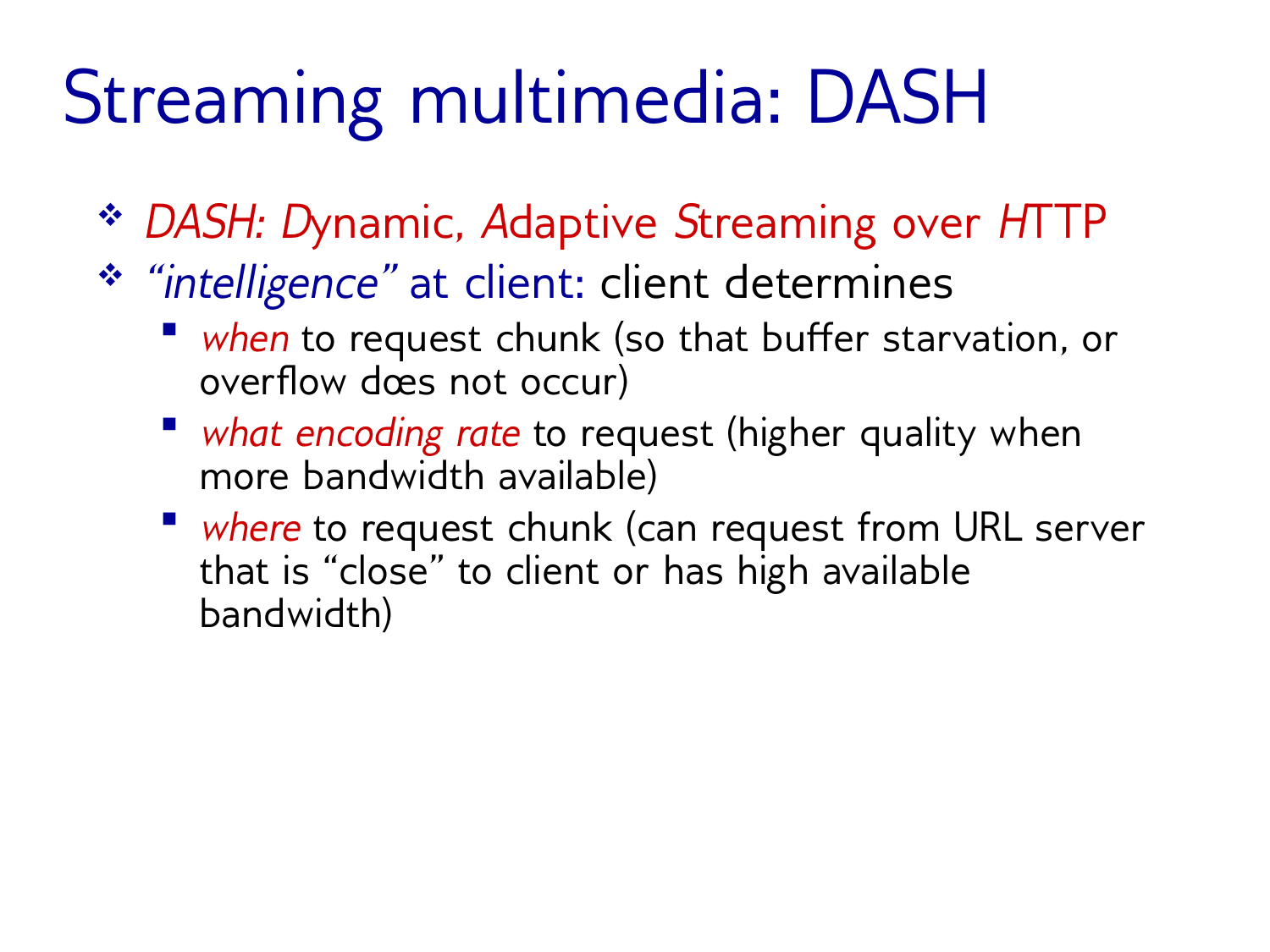

# Streaming multimedia: DASH
DASH: Dynamic, Adaptive Streaming over HTTP
“intelligence” at client: client determines
when to request chunk (so that buffer starvation, or overflow does not occur)
what encoding rate to request (higher quality when more bandwidth available)
where to request chunk (can request from URL server that is “close” to client or has high available bandwidth)